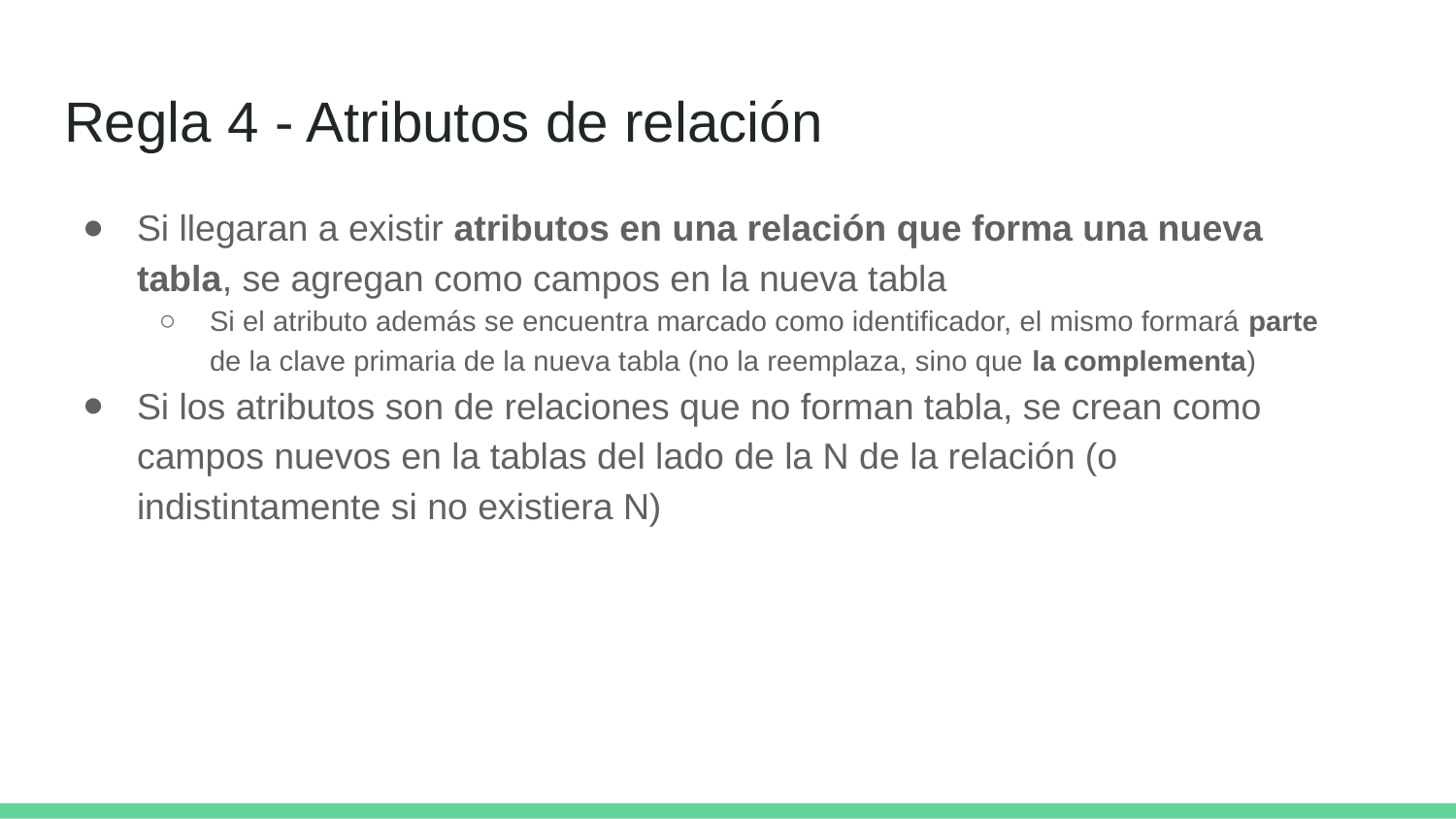

# Regla 4 - Atributos de relación
Si llegaran a existir atributos en una relación que forma una nueva tabla, se agregan como campos en la nueva tabla
Si el atributo además se encuentra marcado como identificador, el mismo formará parte de la clave primaria de la nueva tabla (no la reemplaza, sino que la complementa)
Si los atributos son de relaciones que no forman tabla, se crean como campos nuevos en la tablas del lado de la N de la relación (o indistintamente si no existiera N)